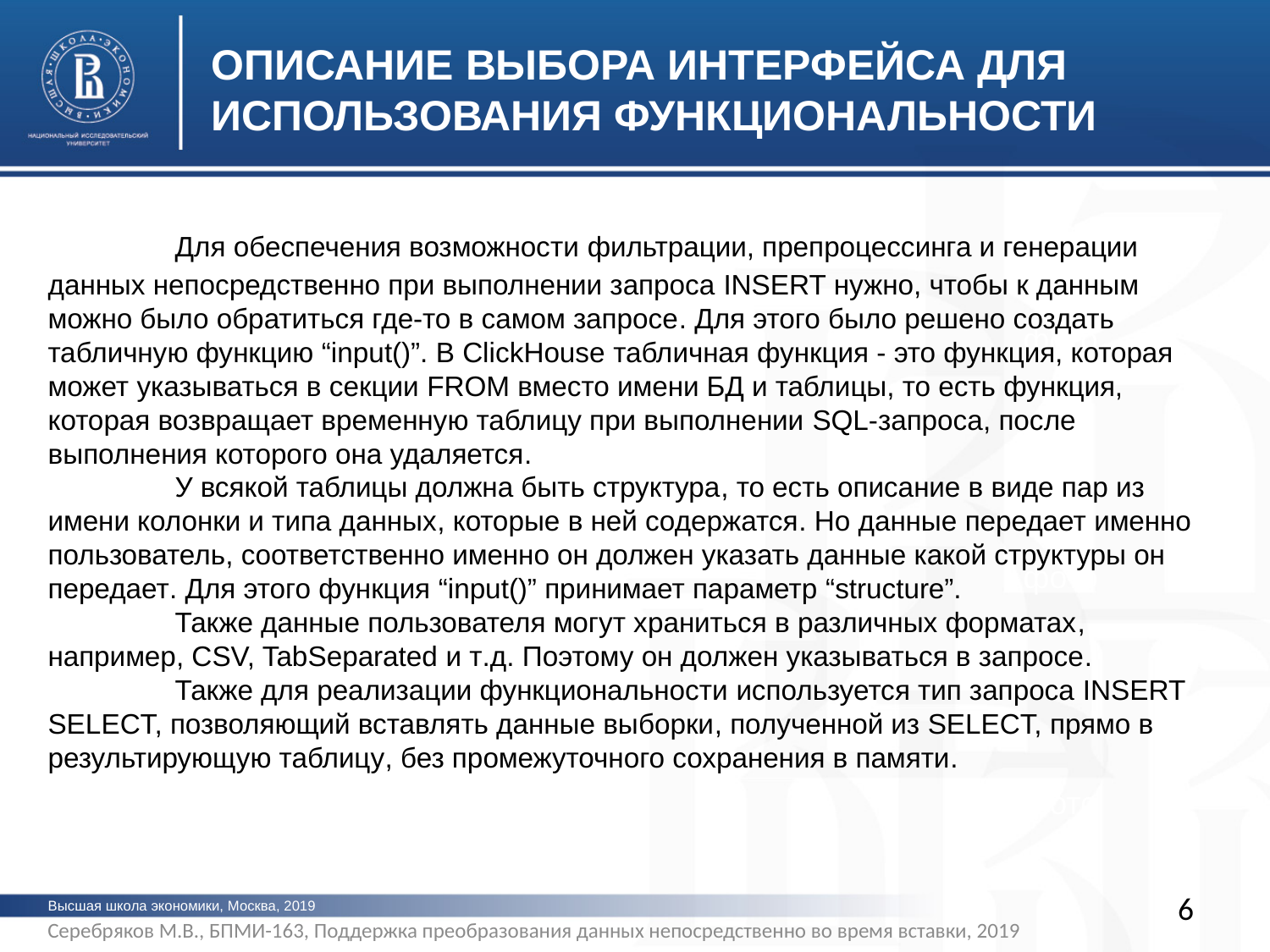

ОПИСАНИЕ ВЫБОРА ИНТЕРФЕЙСА ДЛЯ ИСПОЛЬЗОВАНИЯ ФУНКЦИОНАЛЬНОСТИ
	Для обеспечения возможности фильтрации, препроцессинга и генерации данных непосредственно при выполнении запроса INSERT нужно, чтобы к данным можно было обратиться где-то в самом запросе. Для этого было решено создать табличную функцию “input()”. В ClickHouse табличная функция - это функция, которая может указываться в секции FROM вместо имени БД и таблицы, то есть функция, которая возвращает временную таблицу при выполнении SQL-запроса, после выполнения которого она удаляется.
	У всякой таблицы должна быть структура, то есть описание в виде пар из имени колонки и типа данных, которые в ней содержатся. Но данные передает именно пользователь, соответственно именно он должен указать данные какой структуры он передает. Для этого функция “input()” принимает параметр “structure”.
	Также данные пользователя могут храниться в различных форматах, например, CSV, TabSeparated и т.д. Поэтому он должен указываться в запросе.
	Также для реализации функциональности используется тип запроса INSERT SELECT, позволяющий вставлять данные выборки, полученной из SELECT, прямо в результирующую таблицу, без промежуточного сохранения в памяти.

фото
фото
фото
6
Высшая школа экономики, Москва, 2019

Серебряков М.В., БПМИ-163, Поддержка преобразования данных непосредственно во время вставки, 2019